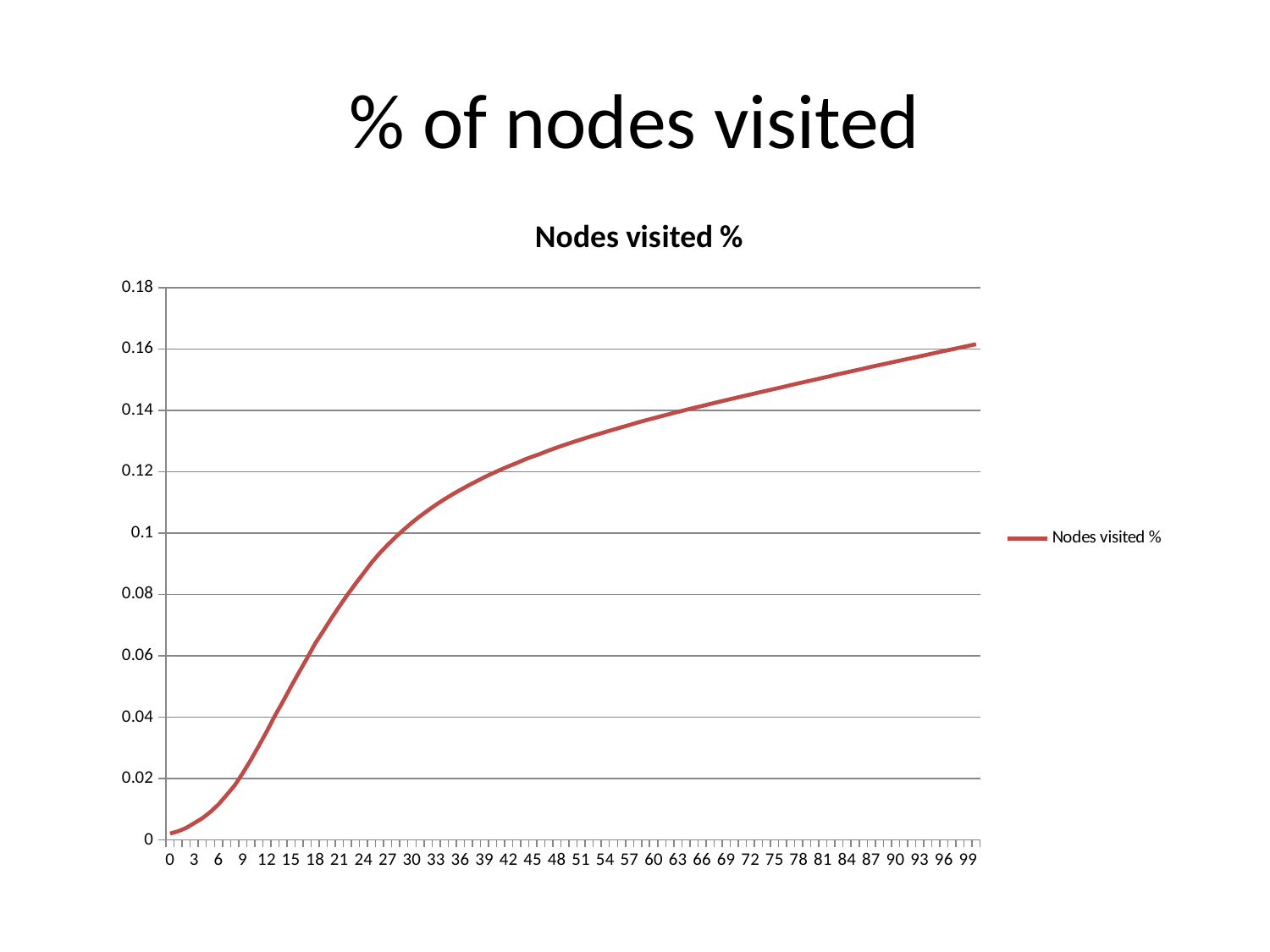

# % of nodes visited

### Chart:

| Category | Nodes visited % |
|---|---|
| 0.0 | 0.00206355 |
| 1.0 | 0.002811663 |
| 2.0 | 0.0039065164 |
| 3.0 | 0.0054740384 |
| 4.0 | 0.007060278 |
| 5.0 | 0.009105567 |
| 6.0 | 0.011556946 |
| 7.0 | 0.014581051 |
| 8.0 | 0.017709855 |
| 9.0 | 0.021701058 |
| 10.0 | 0.025986196 |
| 11.0 | 0.030608488 |
| 12.0 | 0.035369873 |
| 13.0 | 0.040459886 |
| 14.0 | 0.04509633 |
| 15.0 | 0.049959444 |
| 16.0 | 0.054657977 |
| 17.0 | 0.059249833 |
| 18.0 | 0.064024225 |
| 19.0 | 0.06805317 |
| 20.0 | 0.072175704 |
| 21.0 | 0.076075904 |
| 22.0 | 0.07989789 |
| 23.0 | 0.08347471 |
| 24.0 | 0.08692697 |
| 25.0 | 0.090377934 |
| 26.0 | 0.09342632 |
| 27.0 | 0.09616295 |
| 28.0 | 0.09877199 |
| 29.0 | 0.10115185 |
| 30.0 | 0.10340858 |
| 31.0 | 0.10547571 |
| 32.0 | 0.1074039 |
| 33.0 | 0.10926946 |
| 34.0 | 0.11097471 |
| 35.0 | 0.112562925 |
| 36.0 | 0.11406881 |
| 37.0 | 0.115508124 |
| 38.0 | 0.11687249 |
| 39.0 | 0.11823715 |
| 40.0 | 0.11946608 |
| 41.0 | 0.12063543 |
| 42.0 | 0.12177563 |
| 43.0 | 0.12284035 |
| 44.0 | 0.123974845 |
| 45.0 | 0.12498006 |
| 46.0 | 0.12589315 |
| 47.0 | 0.12695345 |
| 48.0 | 0.12788837 |
| 49.0 | 0.12880129 |
| 50.0 | 0.12968309 |
| 51.0 | 0.13051748 |
| 52.0 | 0.1313582 |
| 53.0 | 0.13216369 |
| 54.0 | 0.13294041 |
| 55.0 | 0.13372862 |
| 56.0 | 0.13449378 |
| 57.0 | 0.13523337 |
| 58.0 | 0.1360317 |
| 59.0 | 0.13675258 |
| 60.0 | 0.13744271 |
| 61.0 | 0.13812858 |
| 62.0 | 0.13881832 |
| 63.0 | 0.13948563 |
| 64.0 | 0.14015074 |
| 65.0 | 0.14079855 |
| 66.0 | 0.141426 |
| 67.0 | 0.14207314 |
| 68.0 | 0.14271587 |
| 69.0 | 0.14333896 |
| 70.0 | 0.14395012 |
| 71.0 | 0.14456841 |
| 72.0 | 0.14517029 |
| 73.0 | 0.14579195 |
| 74.0 | 0.14638834 |
| 75.0 | 0.1469899 |
| 76.0 | 0.14758812 |
| 77.0 | 0.14823313 |
| 78.0 | 0.14883004 |
| 79.0 | 0.14941974 |
| 80.0 | 0.15001628 |
| 81.0 | 0.15060575 |
| 82.0 | 0.15119058 |
| 83.0 | 0.15184806 |
| 84.0 | 0.15242544 |
| 85.0 | 0.15300432 |
| 86.0 | 0.15357065 |
| 87.0 | 0.15419376 |
| 88.0 | 0.15477805 |
| 89.0 | 0.15532064 |
| 90.0 | 0.15589847 |
| 91.0 | 0.15647516 |
| 92.0 | 0.15703441 |
| 93.0 | 0.1576053 |
| 94.0 | 0.1581661 |
| 95.0 | 0.15877236 |
| 96.0 | 0.15932713 |
| 97.0 | 0.15988556 |
| 98.0 | 0.16044816 |
| 99.0 | 0.16100416 |
| 100.0 | 0.16157483 |